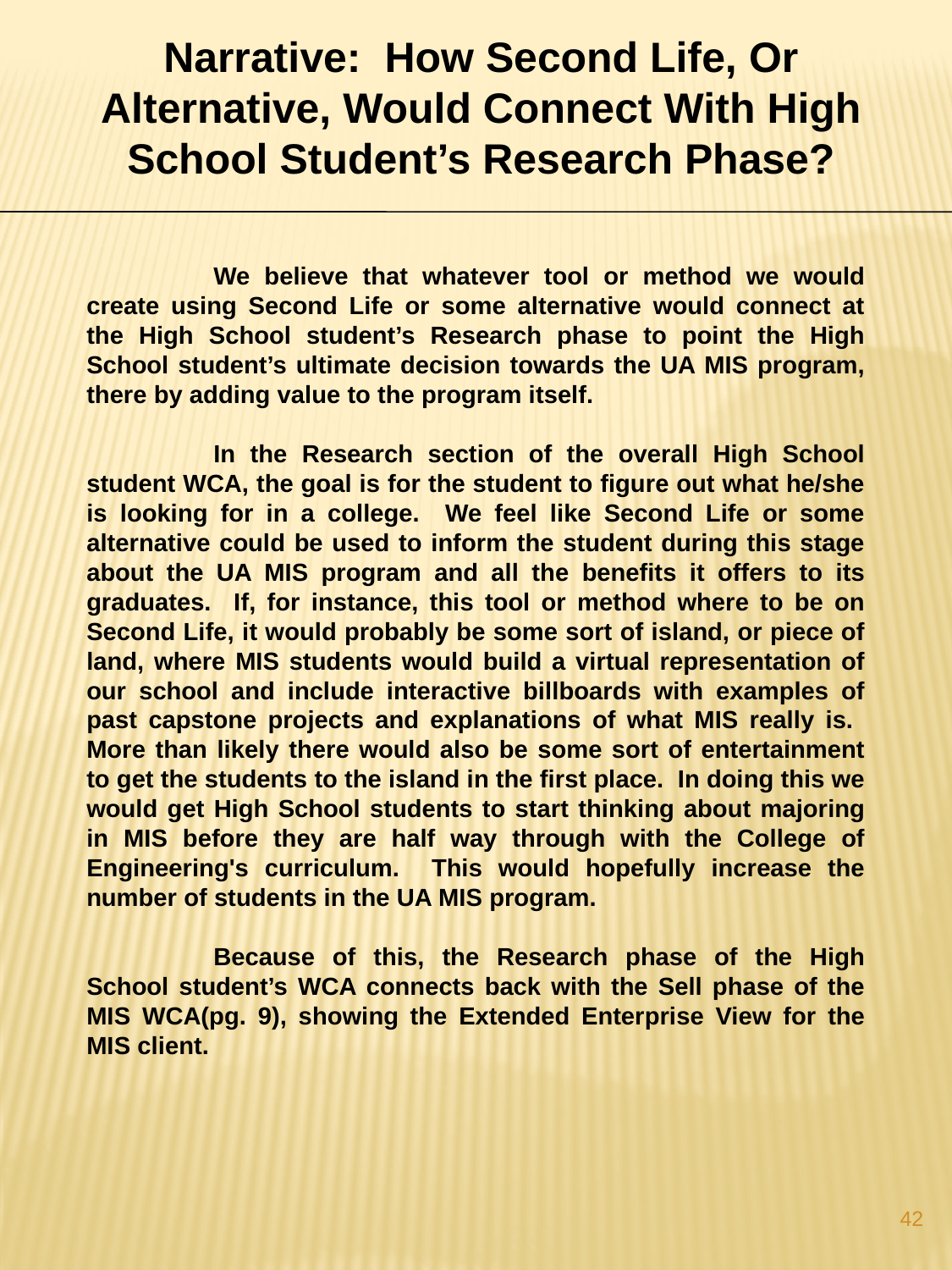

Narrative:  How Second Life, Or Alternative, Would Connect With High School Student’s Research Phase?
	We believe that whatever tool or method we would create using Second Life or some alternative would connect at the High School student’s Research phase to point the High School student’s ultimate decision towards the UA MIS program, there by adding value to the program itself.

	In the Research section of the overall High School student WCA, the goal is for the student to figure out what he/she is looking for in a college.  We feel like Second Life or some alternative could be used to inform the student during this stage about the UA MIS program and all the benefits it offers to its graduates.  If, for instance, this tool or method where to be on Second Life, it would probably be some sort of island, or piece of land, where MIS students would build a virtual representation of our school and include interactive billboards with examples of past capstone projects and explanations of what MIS really is.  More than likely there would also be some sort of entertainment to get the students to the island in the first place.  In doing this we would get High School students to start thinking about majoring in MIS before they are half way through with the College of Engineering's curriculum.  This would hopefully increase the number of students in the UA MIS program.

	Because of this, the Research phase of the High School student’s WCA connects back with the Sell phase of the MIS WCA(pg. 9), showing the Extended Enterprise View for the MIS client.
42